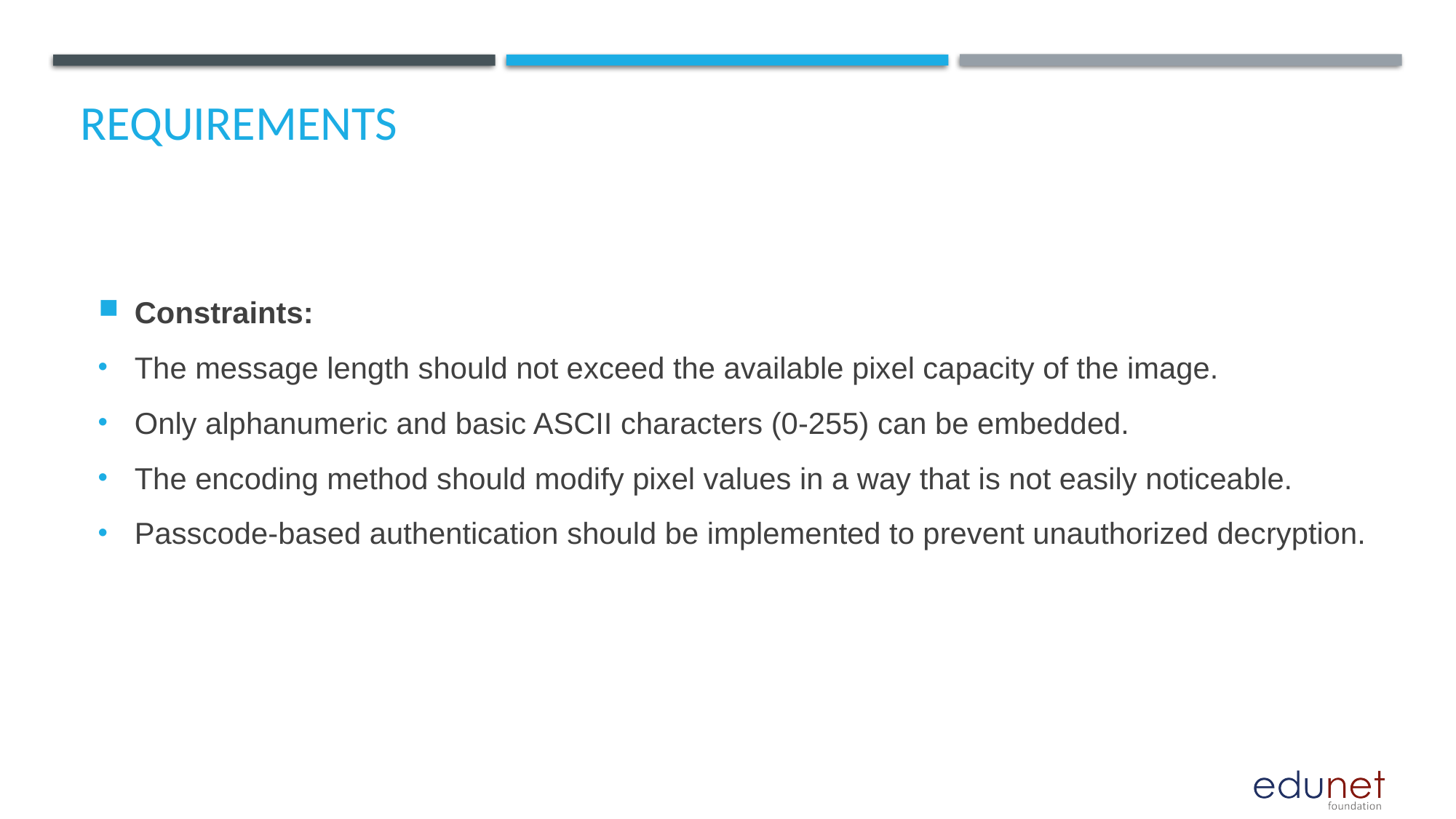

# REQUIREMENTS
Constraints:
The message length should not exceed the available pixel capacity of the image.
Only alphanumeric and basic ASCII characters (0-255) can be embedded.
The encoding method should modify pixel values in a way that is not easily noticeable.
Passcode-based authentication should be implemented to prevent unauthorized decryption.